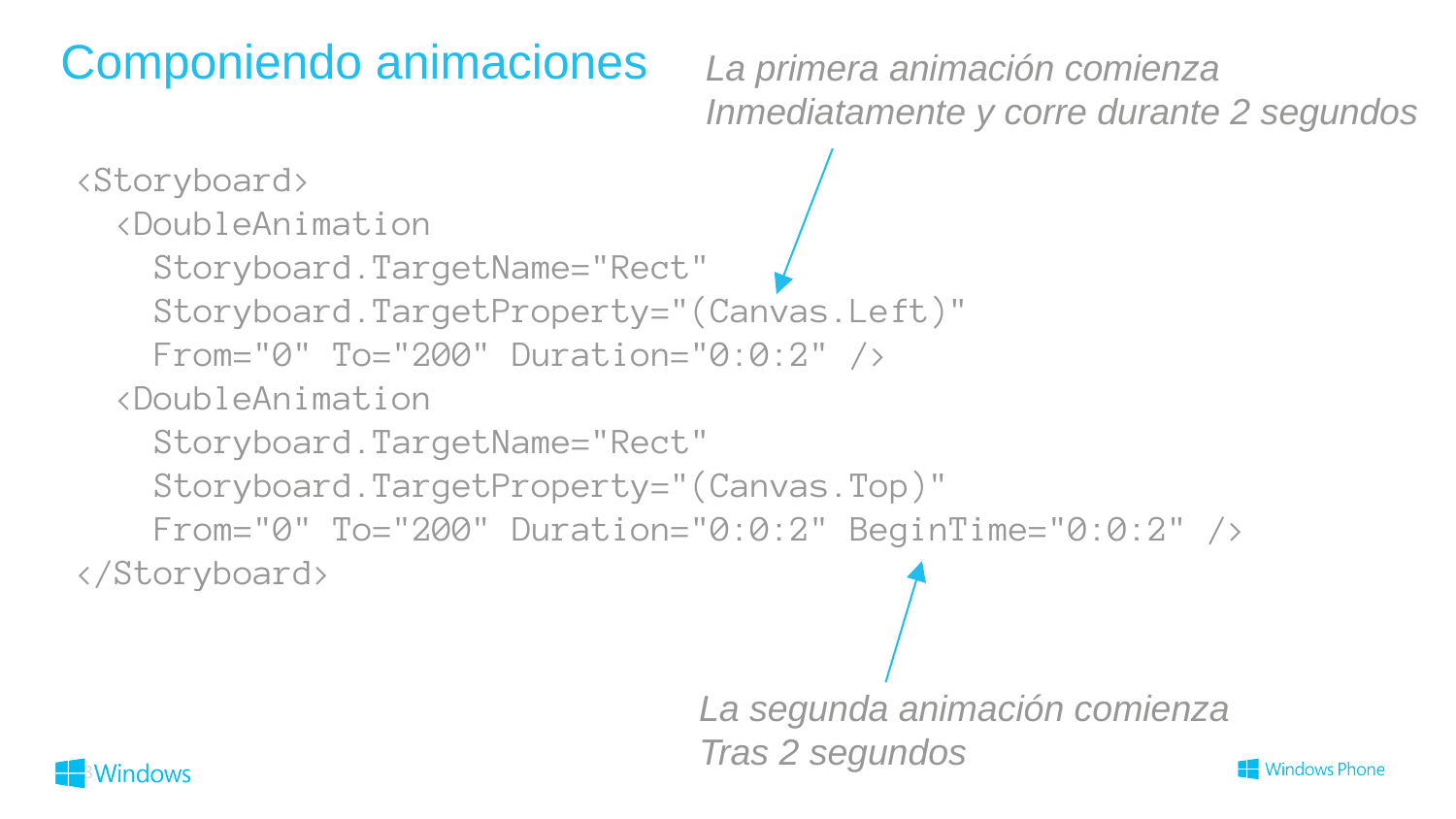

# Componiendo animaciones
La primera animación comienza
Inmediatamente y corre durante 2 segundos
<Storyboard>
  <DoubleAnimation
    Storyboard.TargetName="Rect"
    Storyboard.TargetProperty="(Canvas.Left)"
    From="0" To="200" Duration="0:0:2" />
  <DoubleAnimation
    Storyboard.TargetName="Rect"
    Storyboard.TargetProperty="(Canvas.Top)"
    From="0" To="200" Duration="0:0:2" BeginTime="0:0:2" />
</Storyboard>

La segunda animación comienza
Tras 2 segundos
13